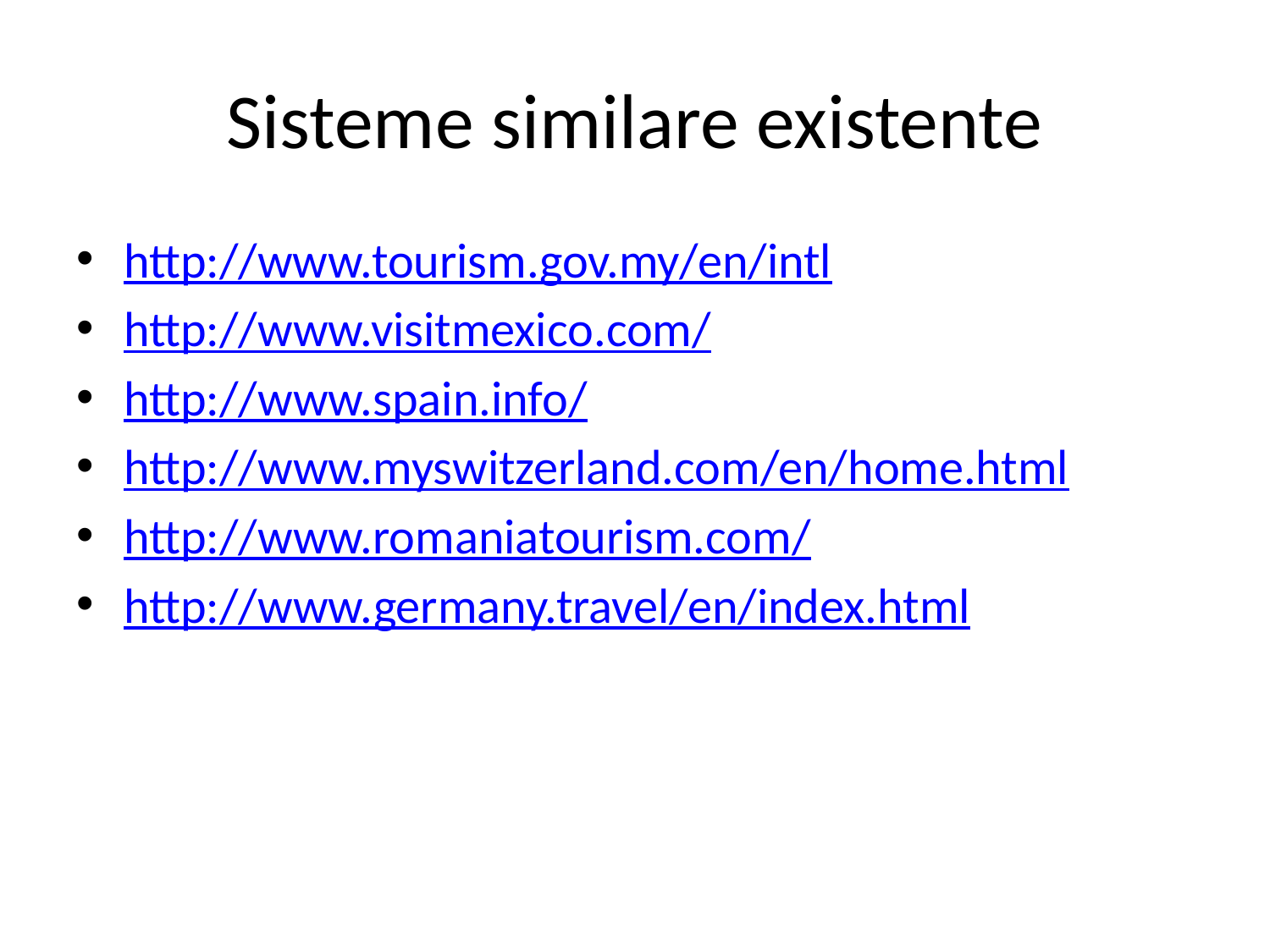

# Sisteme similare existente
http://www.tourism.gov.my/en/intl
http://www.visitmexico.com/
http://www.spain.info/
http://www.myswitzerland.com/en/home.html
http://www.romaniatourism.com/
http://www.germany.travel/en/index.html